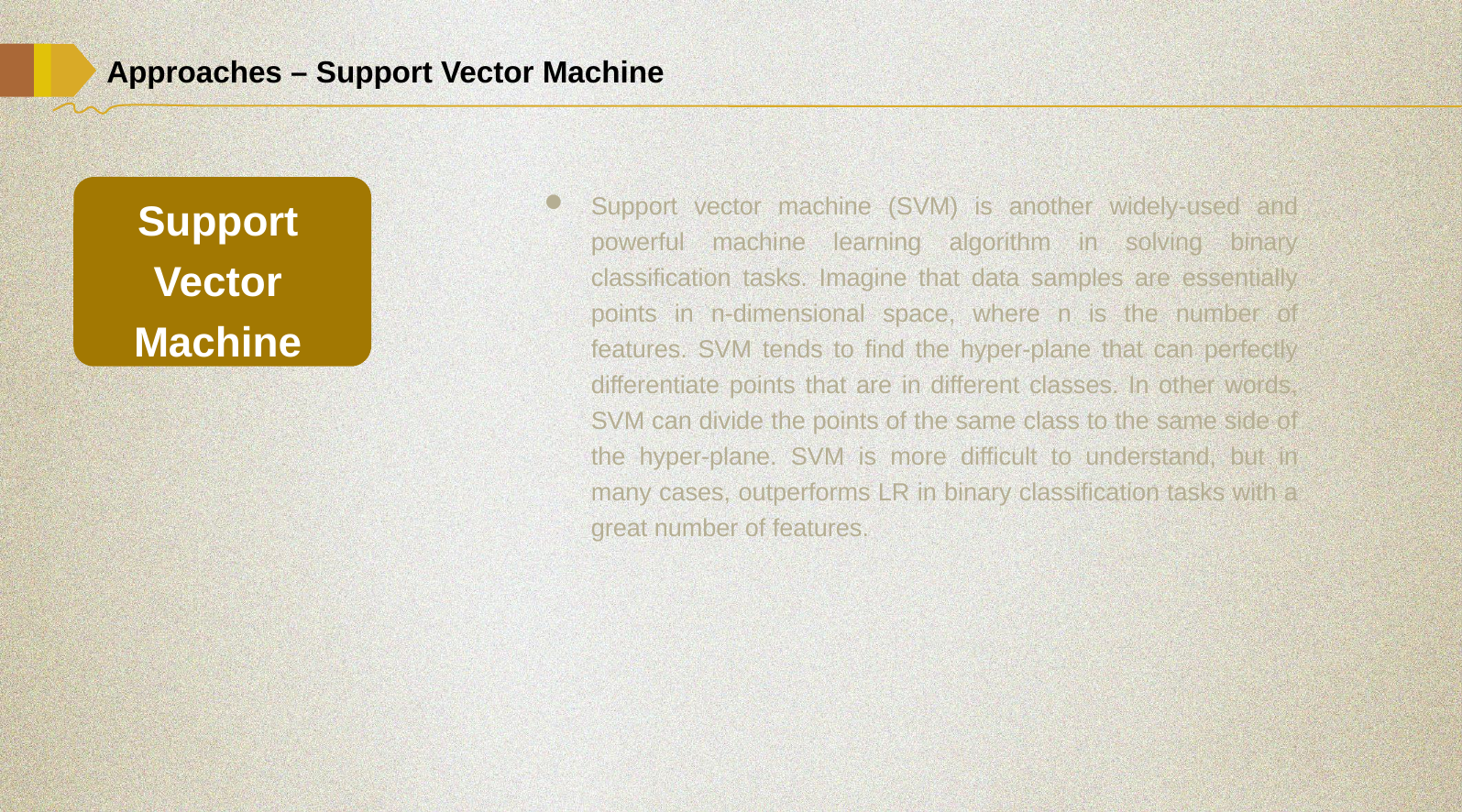

Approaches – Support Vector Machine

Support Vector Machine
Support vector machine (SVM) is another widely-used and powerful machine learning algorithm in solving binary classification tasks. Imagine that data samples are essentially points in n-dimensional space, where n is the number of features. SVM tends to find the hyper-plane that can perfectly differentiate points that are in different classes. In other words, SVM can divide the points of the same class to the same side of the hyper-plane. SVM is more difficult to understand, but in many cases, outperforms LR in binary classification tasks with a great number of features.